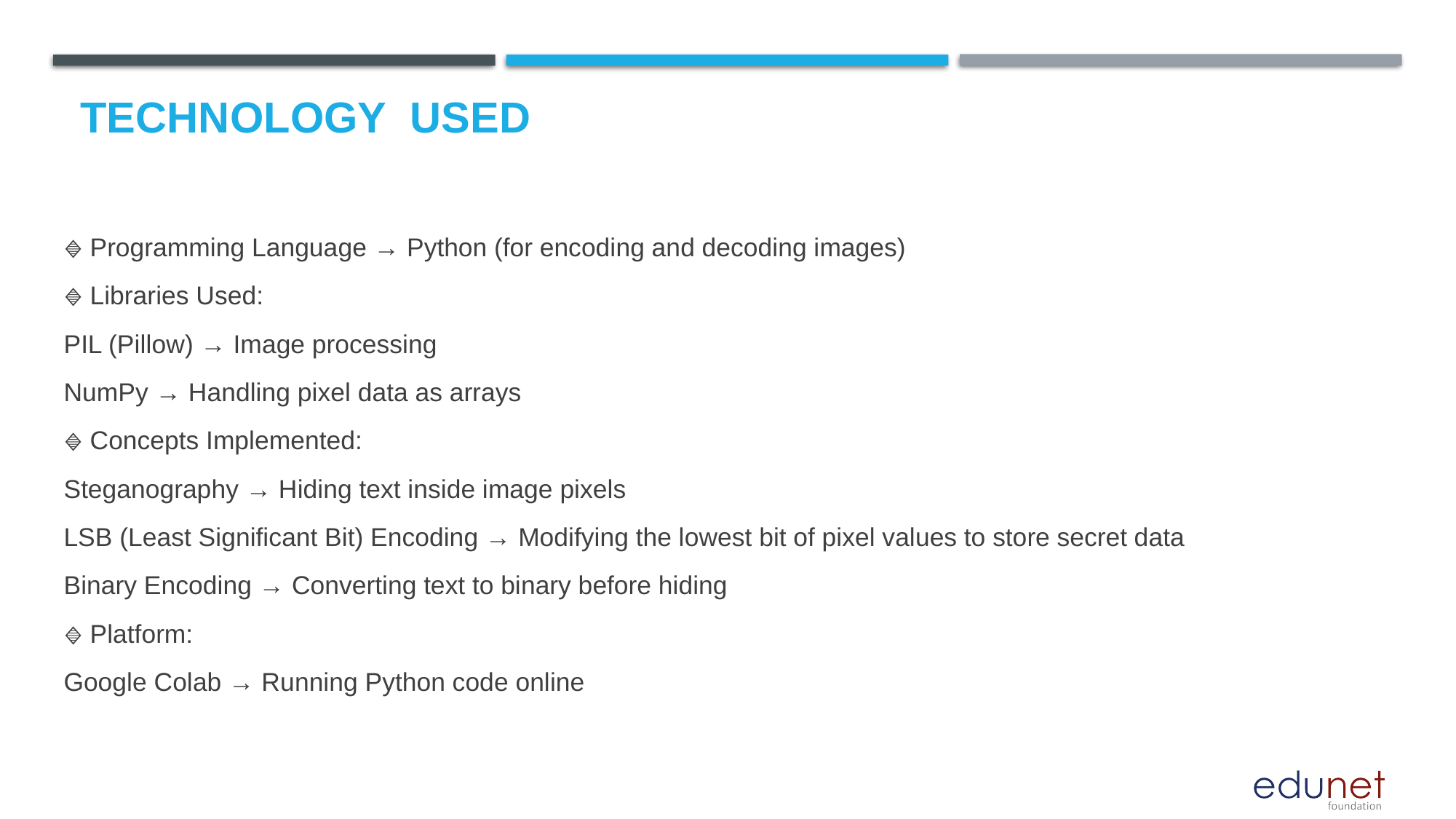

# Technology  used
🔹 Programming Language → Python (for encoding and decoding images)
🔹 Libraries Used:
PIL (Pillow) → Image processing
NumPy → Handling pixel data as arrays
🔹 Concepts Implemented:
Steganography → Hiding text inside image pixels
LSB (Least Significant Bit) Encoding → Modifying the lowest bit of pixel values to store secret data
Binary Encoding → Converting text to binary before hiding
🔹 Platform:
Google Colab → Running Python code online